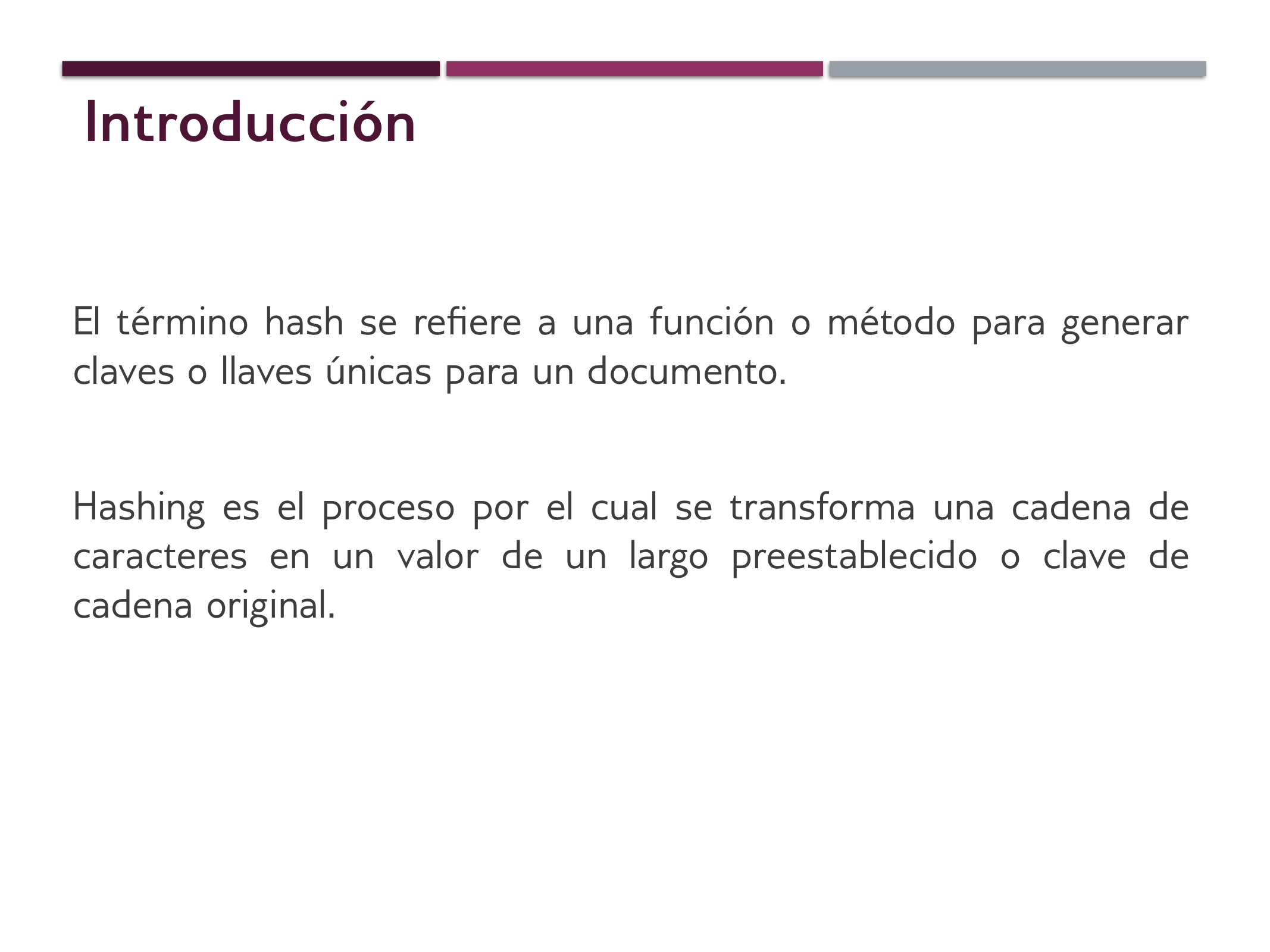

Introducción
El término hash se refiere a una función o método para generar claves o llaves únicas para un documento.

Hashing es el proceso por el cual se transforma una cadena de caracteres en un valor de un largo preestablecido o clave de cadena original.